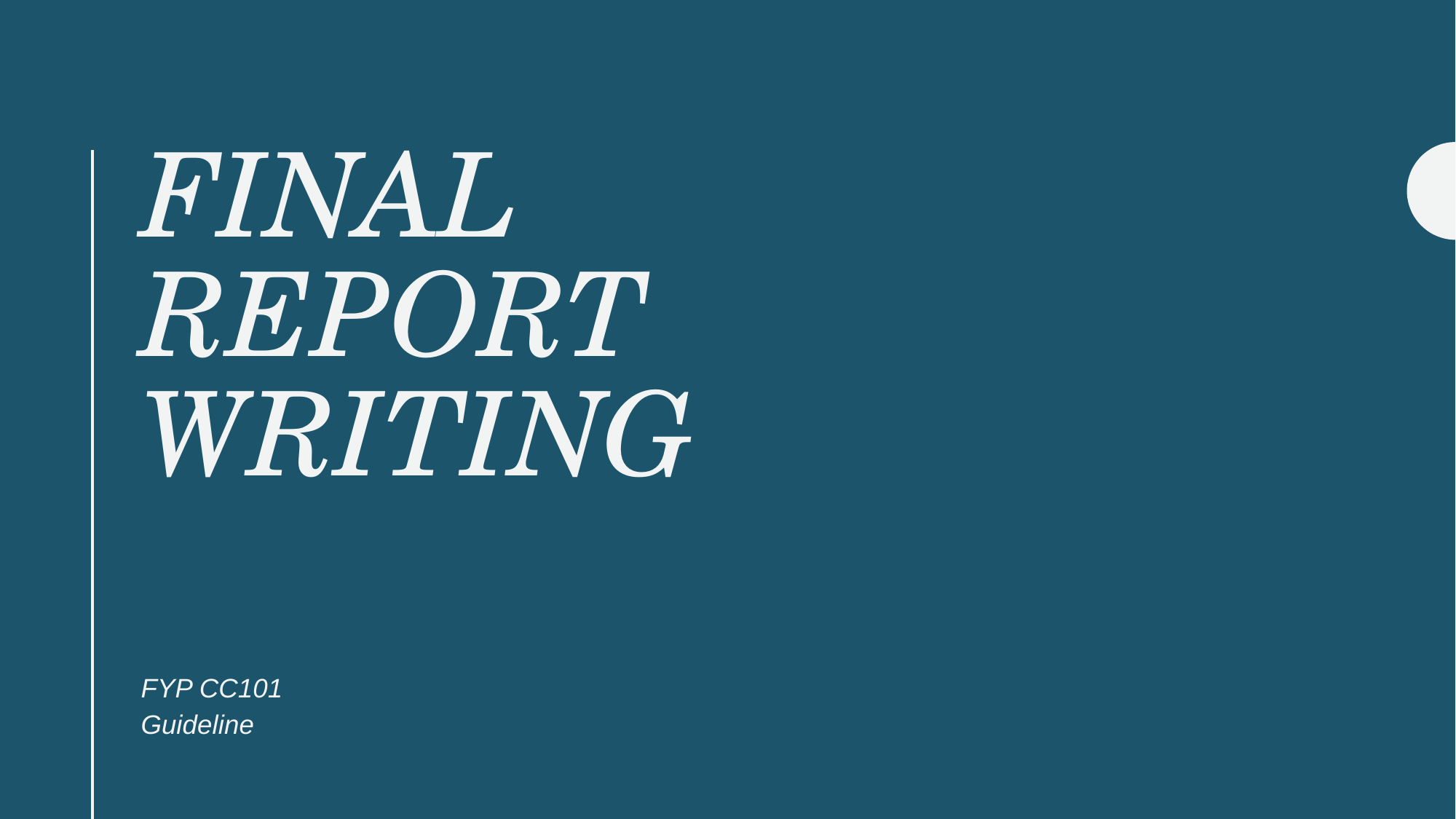

# Final Report Writing
FYP CC101
Guideline